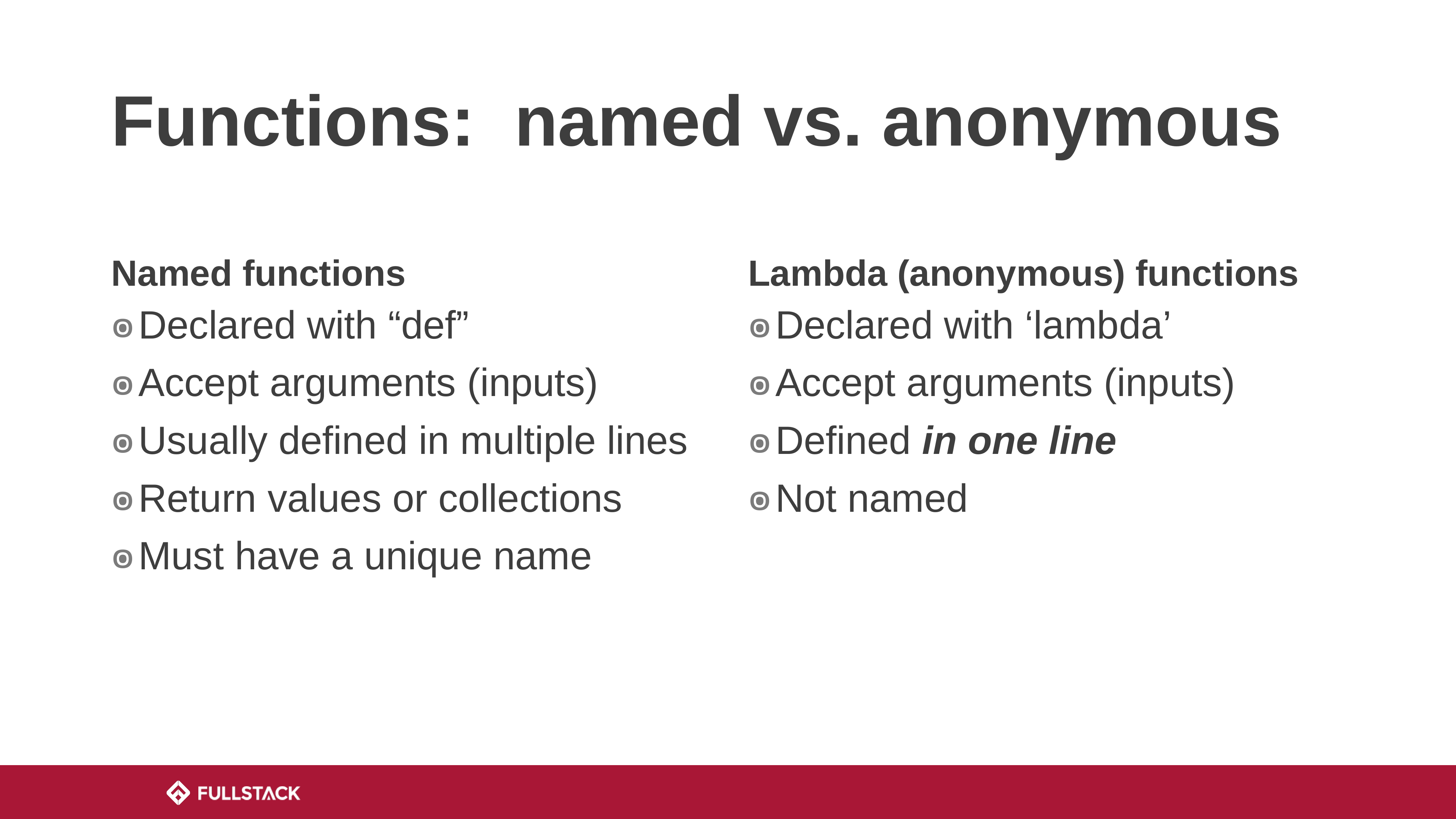

# Functions:  named vs. anonymous
Named functions
Lambda (anonymous) functions
Declared with “def”
Accept arguments (inputs)
Usually defined in multiple lines
Return values or collections
Must have a unique name

Declared with ‘lambda’
Accept arguments (inputs)
Defined in one line
Not named